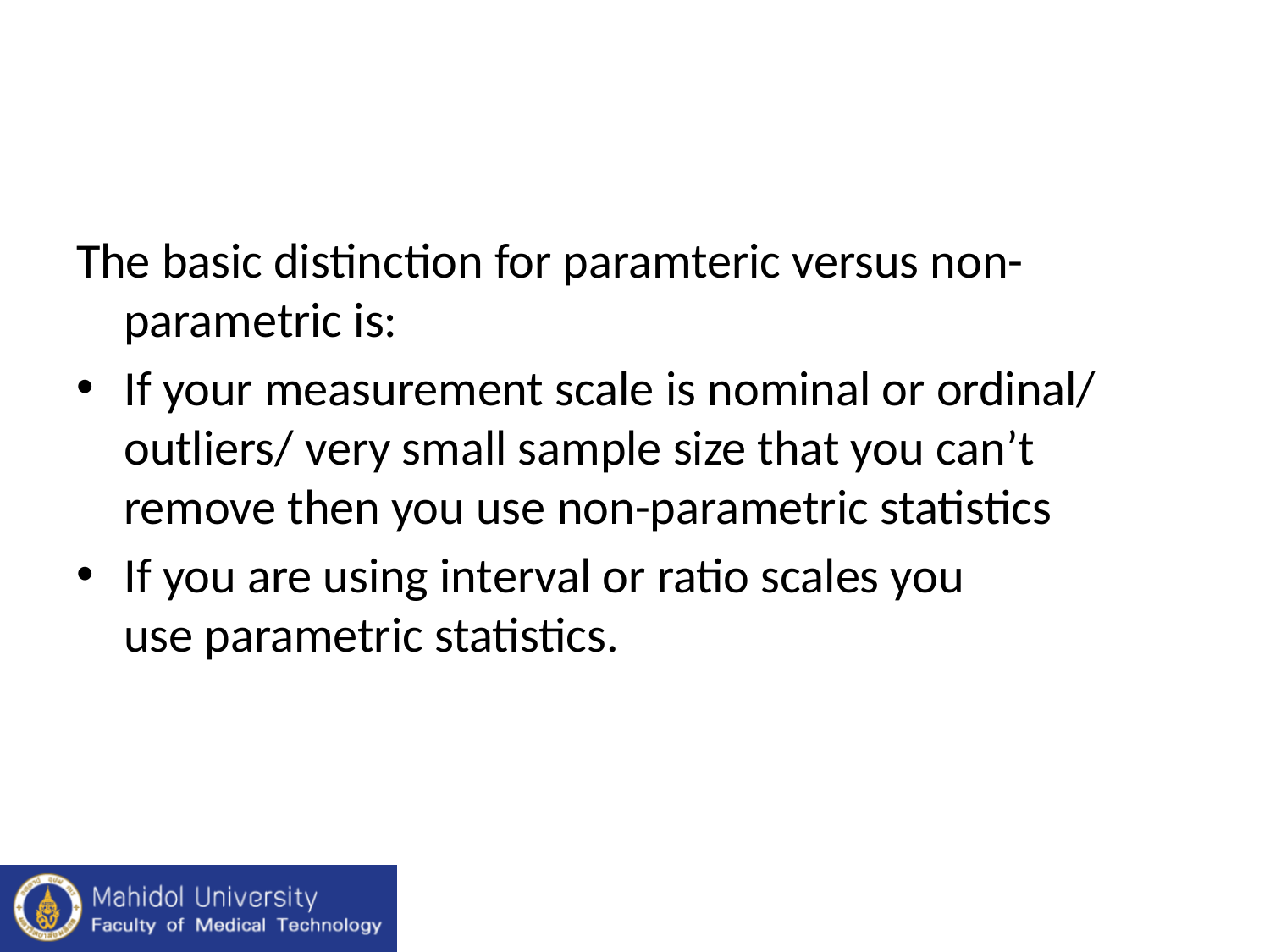

#
The basic distinction for paramteric versus non-parametric is:
If your measurement scale is nominal or ordinal/ outliers/ very small sample size that you can’t remove then you use non-parametric statistics
If you are using interval or ratio scales you use parametric statistics.